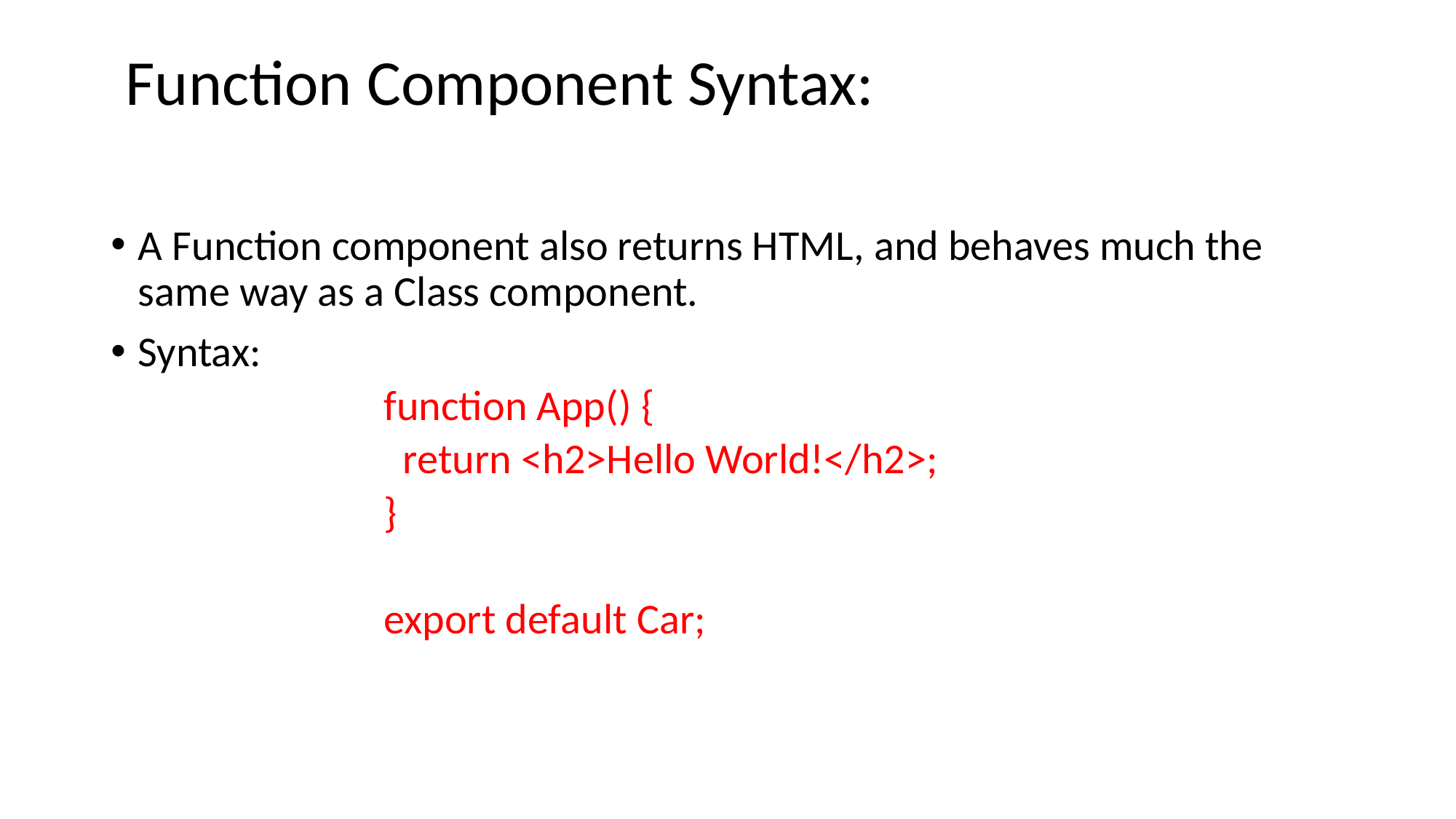

# Function Component Syntax:
A Function component also returns HTML, and behaves much the same way as a Class component.
Syntax:
function App() {
  return <h2>Hello World!</h2>;
}

export default Car;